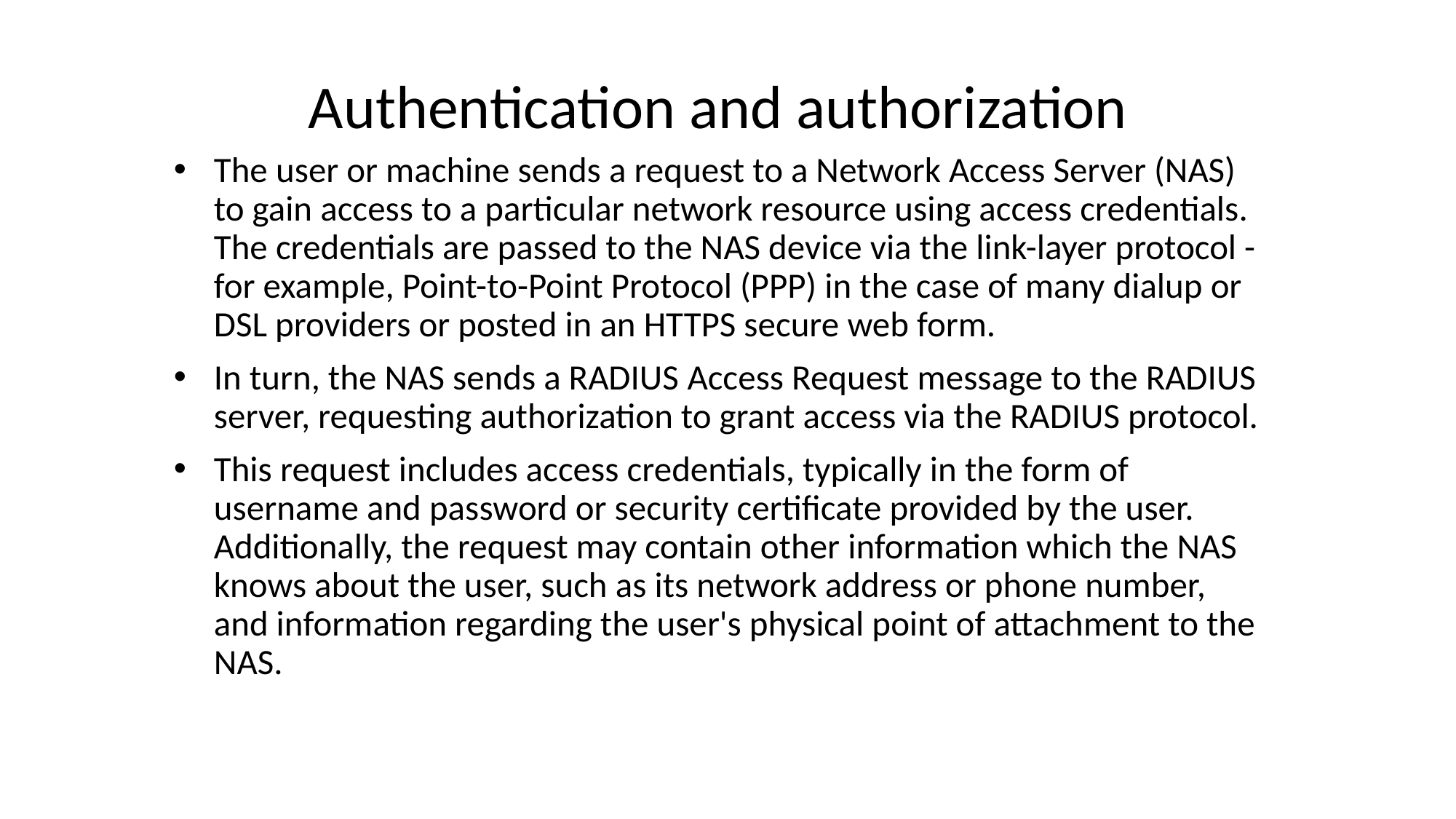

# Authentication and authorization
The user or machine sends a request to a Network Access Server (NAS) to gain access to a particular network resource using access credentials. The credentials are passed to the NAS device via the link-layer protocol - for example, Point-to-Point Protocol (PPP) in the case of many dialup or DSL providers or posted in an HTTPS secure web form.
In turn, the NAS sends a RADIUS Access Request message to the RADIUS server, requesting authorization to grant access via the RADIUS protocol.
This request includes access credentials, typically in the form of username and password or security certificate provided by the user. Additionally, the request may contain other information which the NAS knows about the user, such as its network address or phone number, and information regarding the user's physical point of attachment to the NAS.